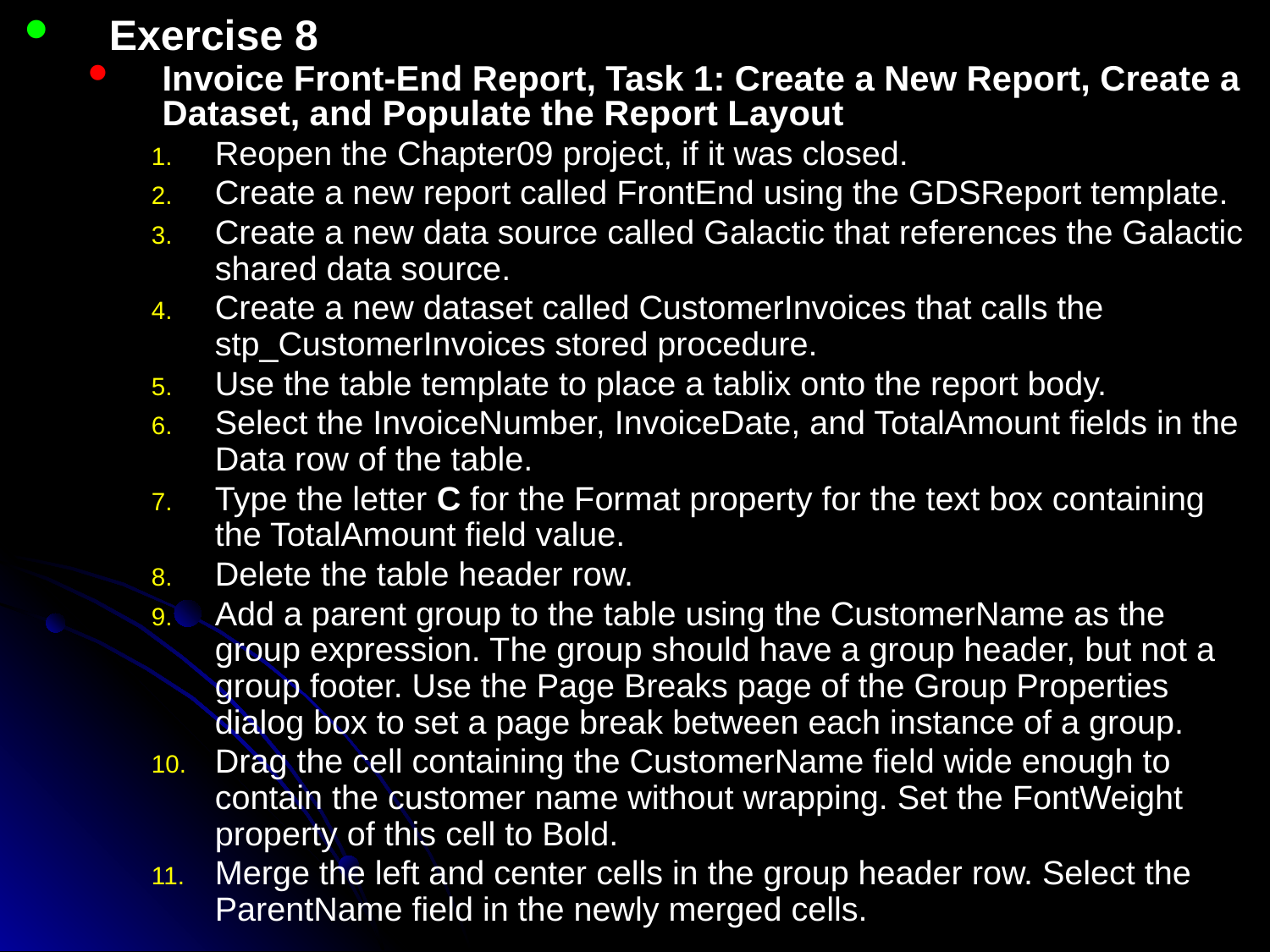

Exercise 8
Invoice Front-End Report, Task 1: Create a New Report, Create a Dataset, and Populate the Report Layout
Reopen the Chapter09 project, if it was closed.
Create a new report called FrontEnd using the GDSReport template.
Create a new data source called Galactic that references the Galactic shared data source.
Create a new dataset called CustomerInvoices that calls the stp_CustomerInvoices stored procedure.
Use the table template to place a tablix onto the report body.
Select the InvoiceNumber, InvoiceDate, and TotalAmount fields in the Data row of the table.
Type the letter C for the Format property for the text box containing the TotalAmount field value.
Delete the table header row.
Add a parent group to the table using the CustomerName as the group expression. The group should have a group header, but not a group footer. Use the Page Breaks page of the Group Properties dialog box to set a page break between each instance of a group.
Drag the cell containing the CustomerName field wide enough to contain the customer name without wrapping. Set the FontWeight property of this cell to Bold.
Merge the left and center cells in the group header row. Select the ParentName field in the newly merged cells.